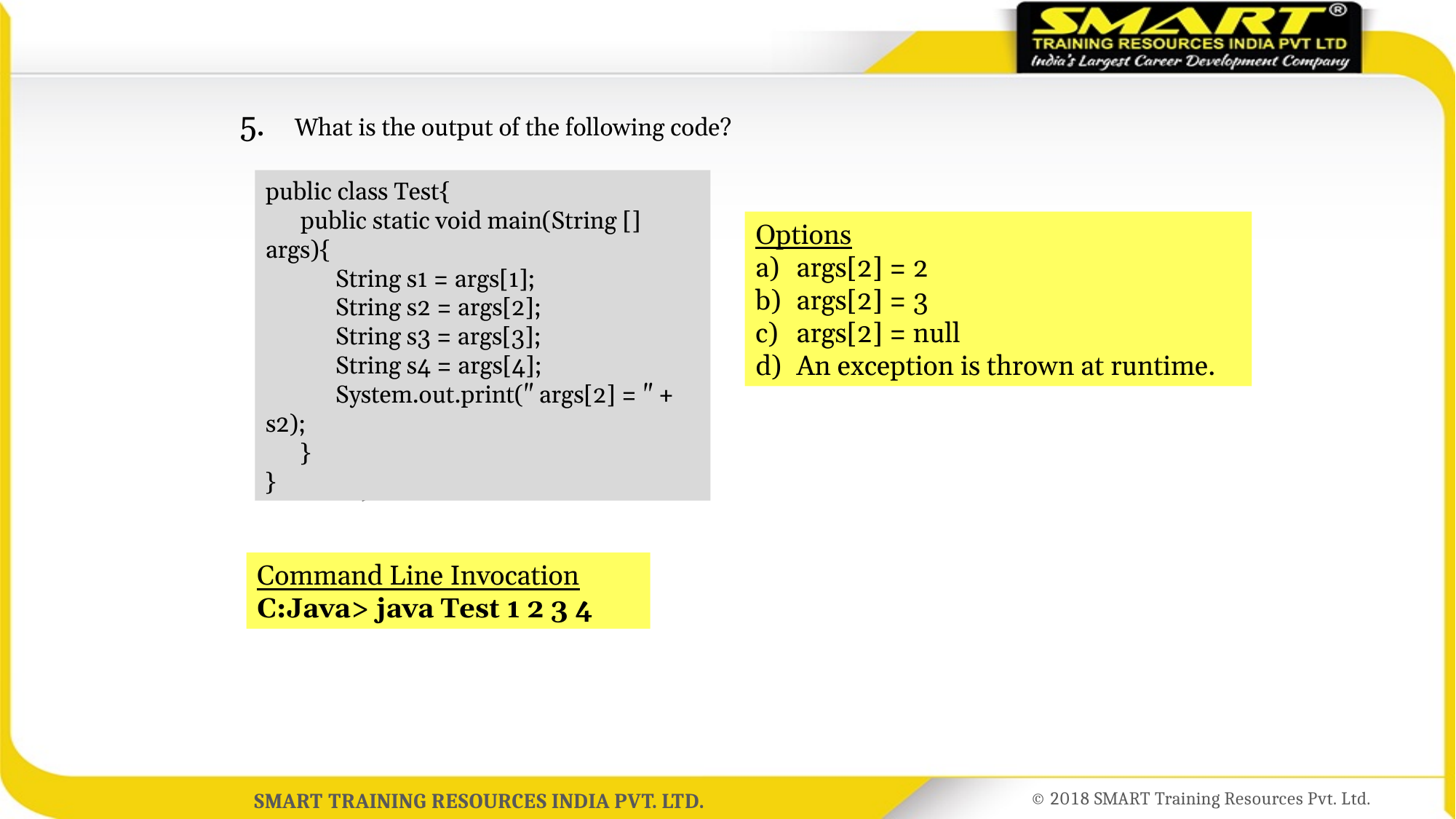

What is the output of the following code?

defined.

public class Test{
      public static void main(String [] args){
            String s1 = args[1];
            String s2 = args[2];
            String s3 = args[3];
            String s4 = args[4];
            System.out.print(" args[2] = " + s2);
      }
}
Options
args[2] = 2
args[2] = 3
args[2] = null
An exception is thrown at runtime.
Command Line Invocation
C:Java> java Test 1 2 3 4